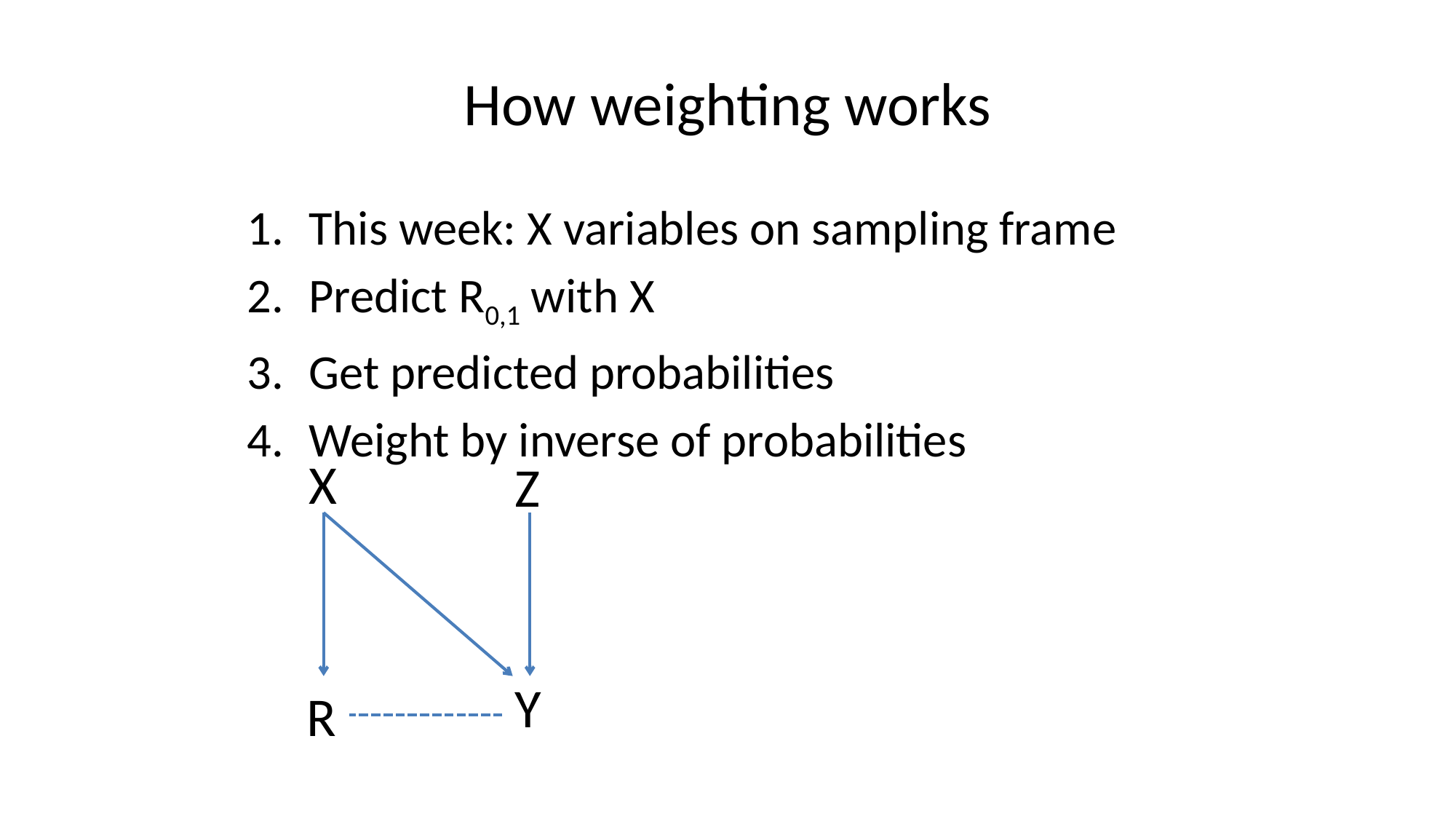

# How weighting works
This week: X variables on sampling frame
Predict R0,1 with X
Get predicted probabilities
Weight by inverse of probabilities
X
Z
Y
R